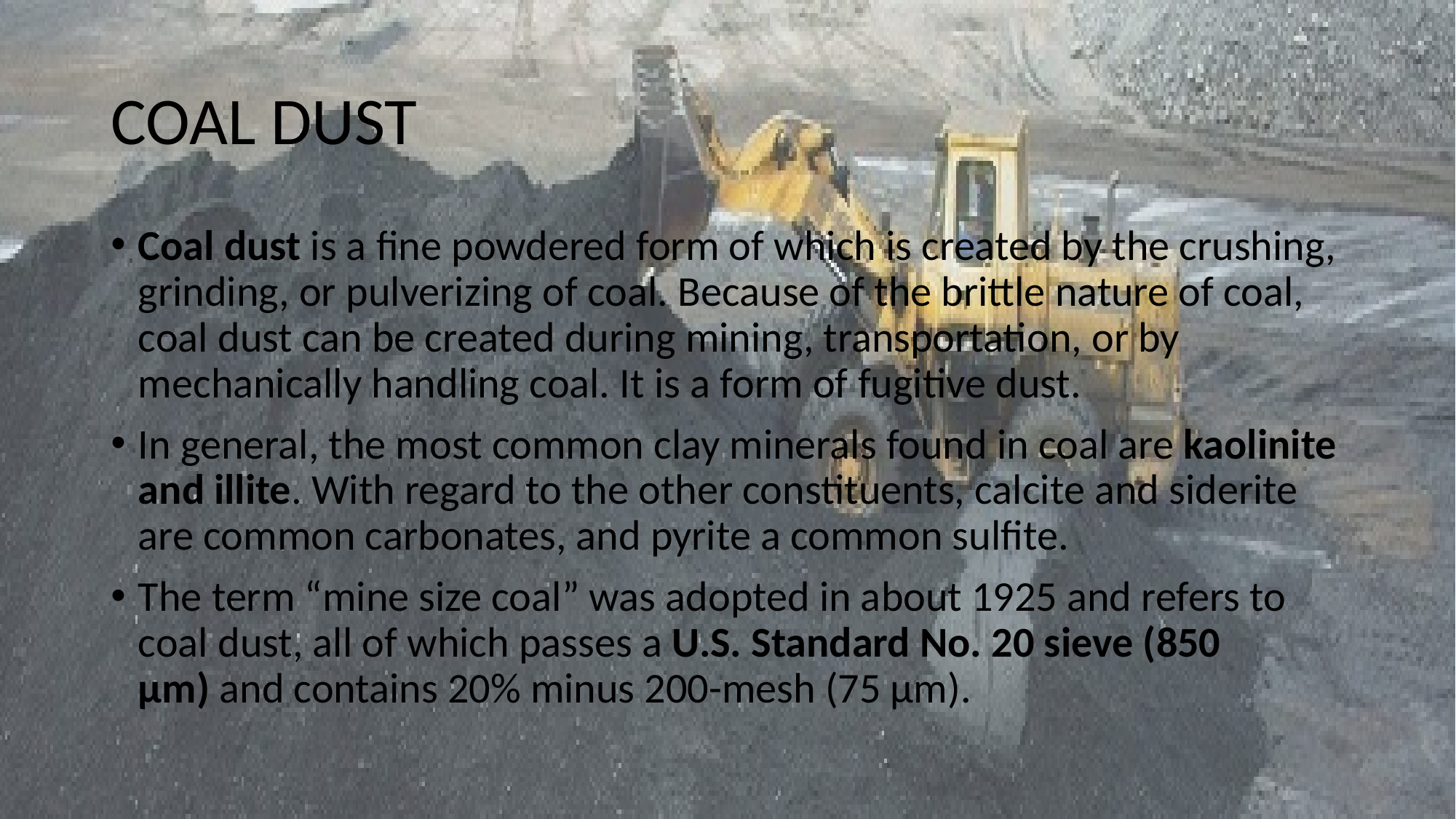

# COAL DUST
Coal dust is a fine powdered form of which is created by the crushing, grinding, or pulverizing of coal. Because of the brittle nature of coal, coal dust can be created during mining, transportation, or by mechanically handling coal. It is a form of fugitive dust.
In general, the most common clay minerals found in coal are kaolinite and illite. With regard to the other constituents, calcite and siderite are common carbonates, and pyrite a common sulfite.
The term “mine size coal” was adopted in about 1925 and refers to coal dust, all of which passes a U.S. Standard No. 20 sieve (850 µm) and contains 20% minus 200-mesh (75 µm).